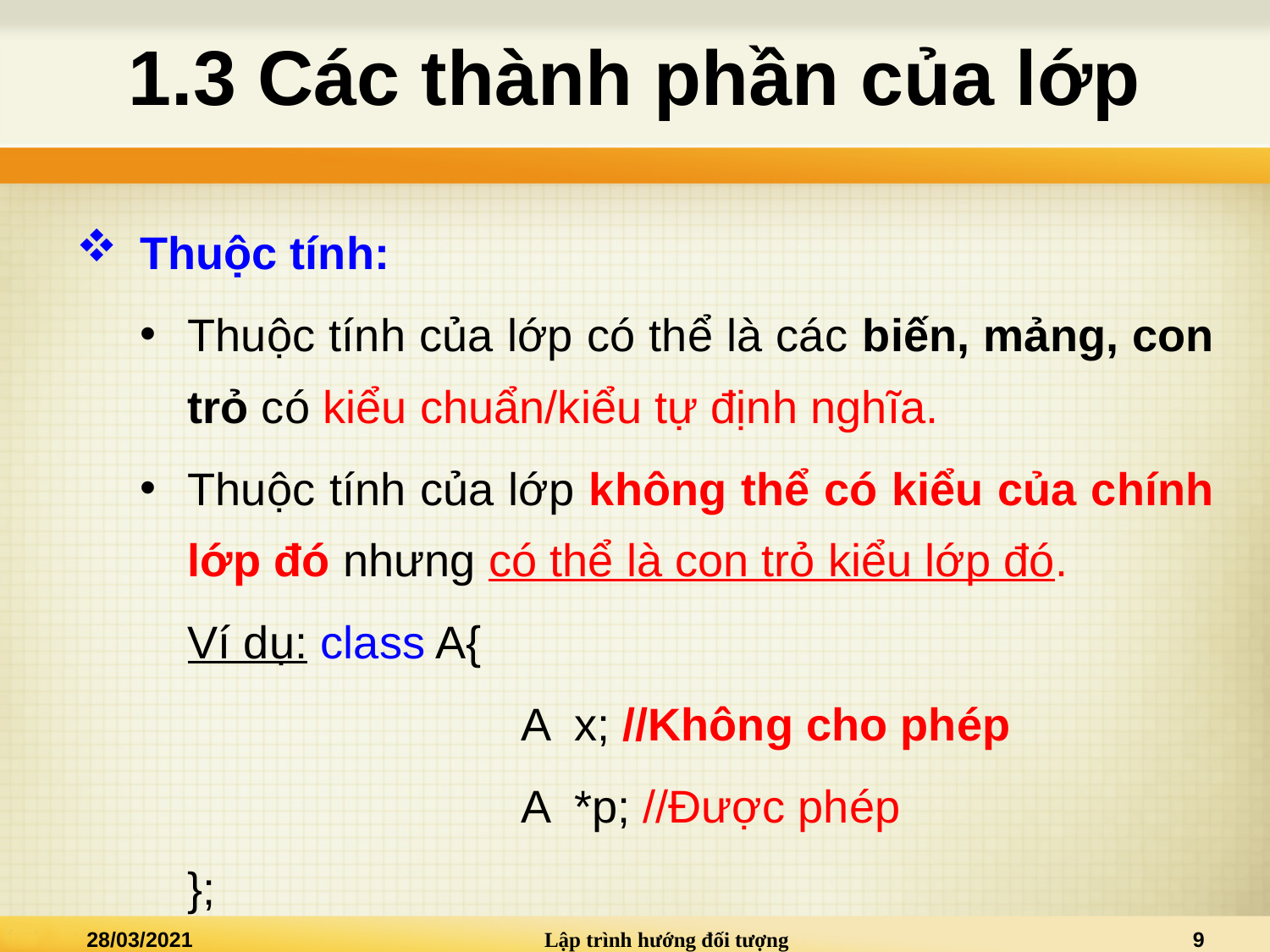

# 1.3 Các thành phần của lớp
Thuộc tính:
Thuộc tính của lớp có thể là các biến, mảng, con trỏ có kiểu chuẩn/kiểu tự định nghĩa.
Thuộc tính của lớp không thể có kiểu của chính lớp đó nhưng có thể là con trỏ kiểu lớp đó.
Ví dụ: class A{
			A  x; //Không cho phép
			A  *p; //Được phép
};

28/03/2021
Lập trình hướng đối tượng
9